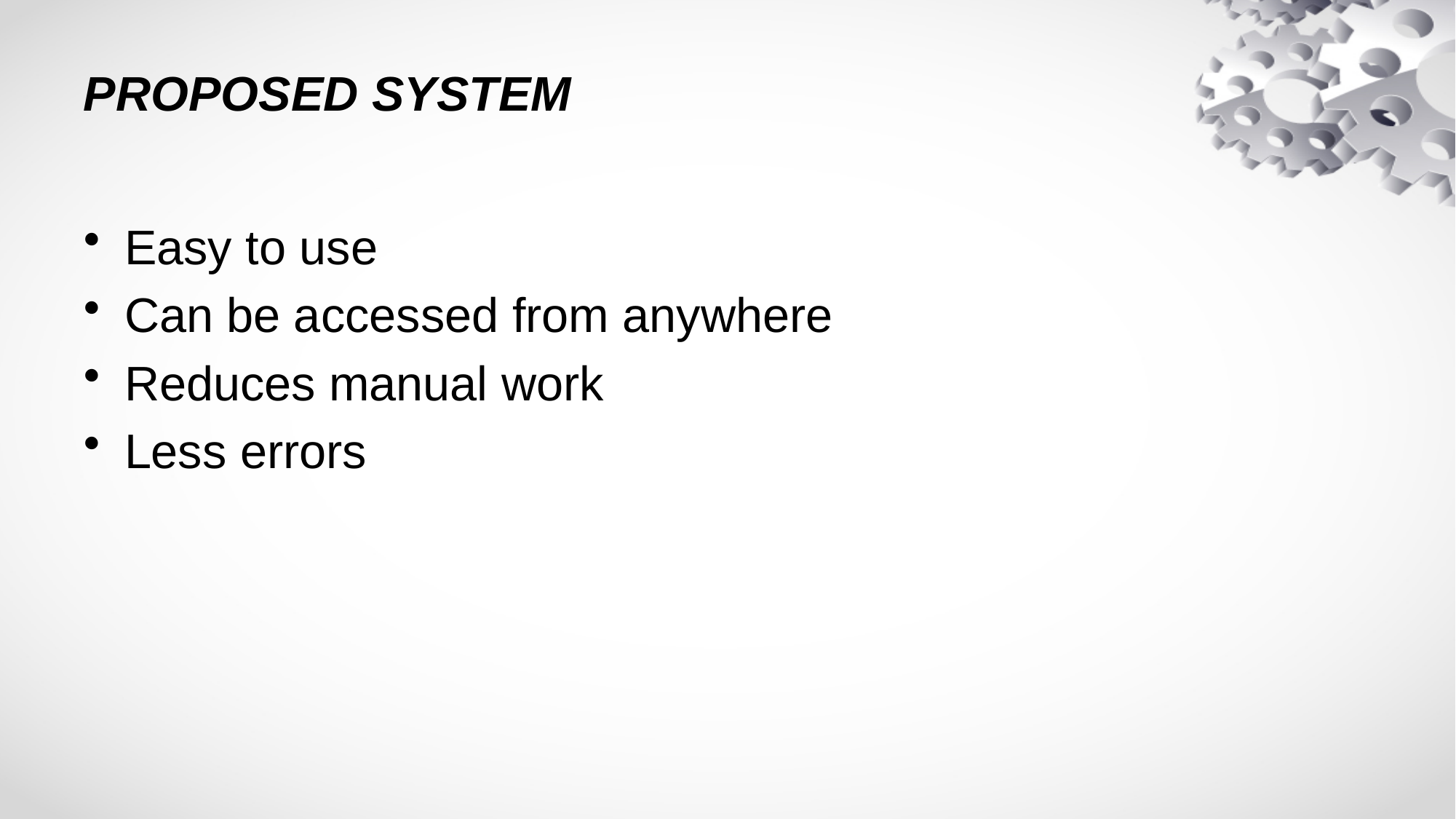

# PROPOSED SYSTEM
Easy to use
Can be accessed from anywhere
Reduces manual work
Less errors